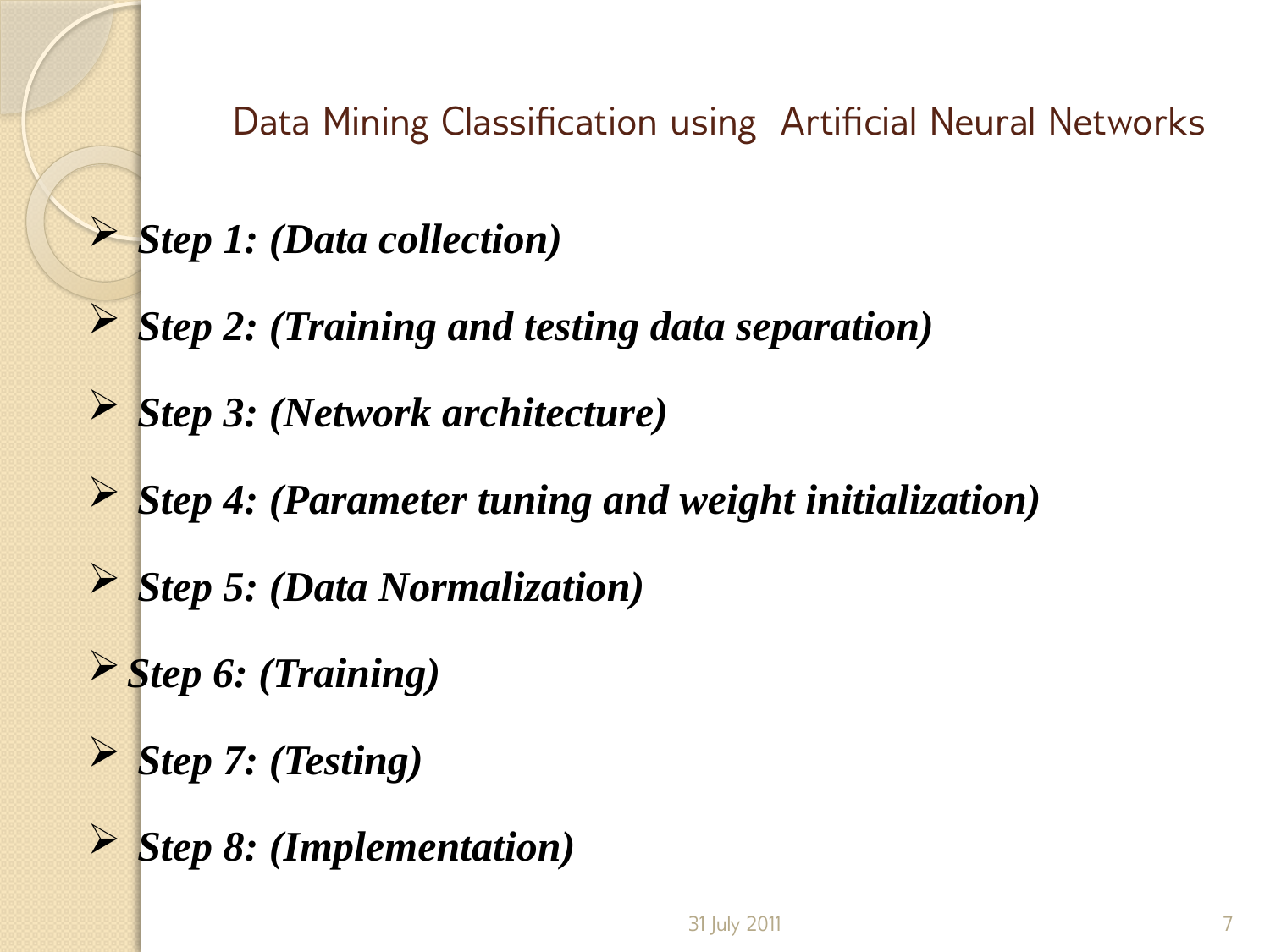

# Data Mining Classification using  Artificial Neural Networks
 Step 1: (Data collection)
 Step 2: (Training and testing data separation)
 Step 3: (Network architecture)
 Step 4: (Parameter tuning and weight initialization)
 Step 5: (Data Normalization)
Step 6: (Training)
 Step 7: (Testing)
 Step 8: (Implementation)

31 July 2011
7